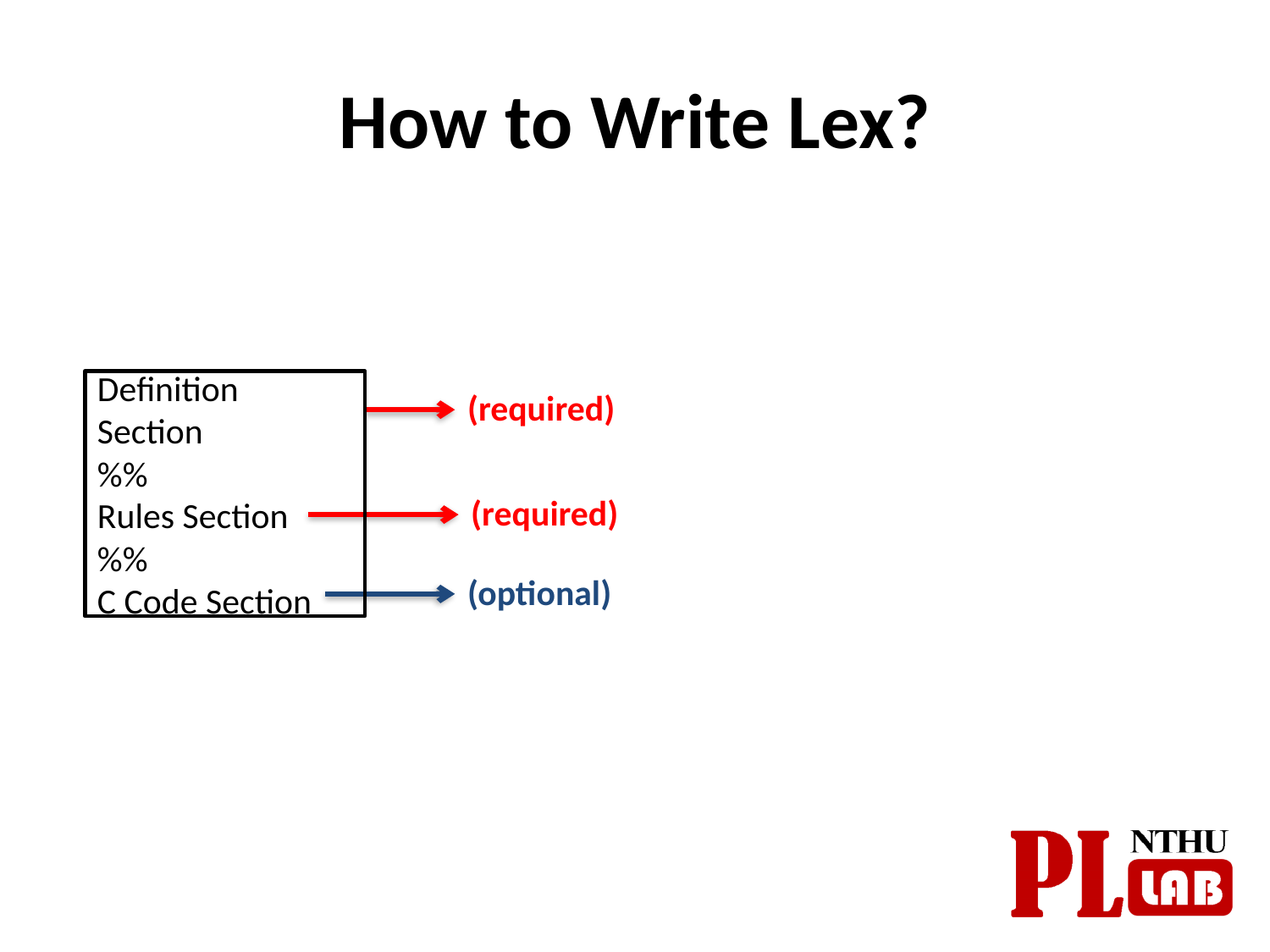

# How to Write Lex?
Definition Section
%%
Rules Section
%%
C Code Section
(required)
(required)
(optional)